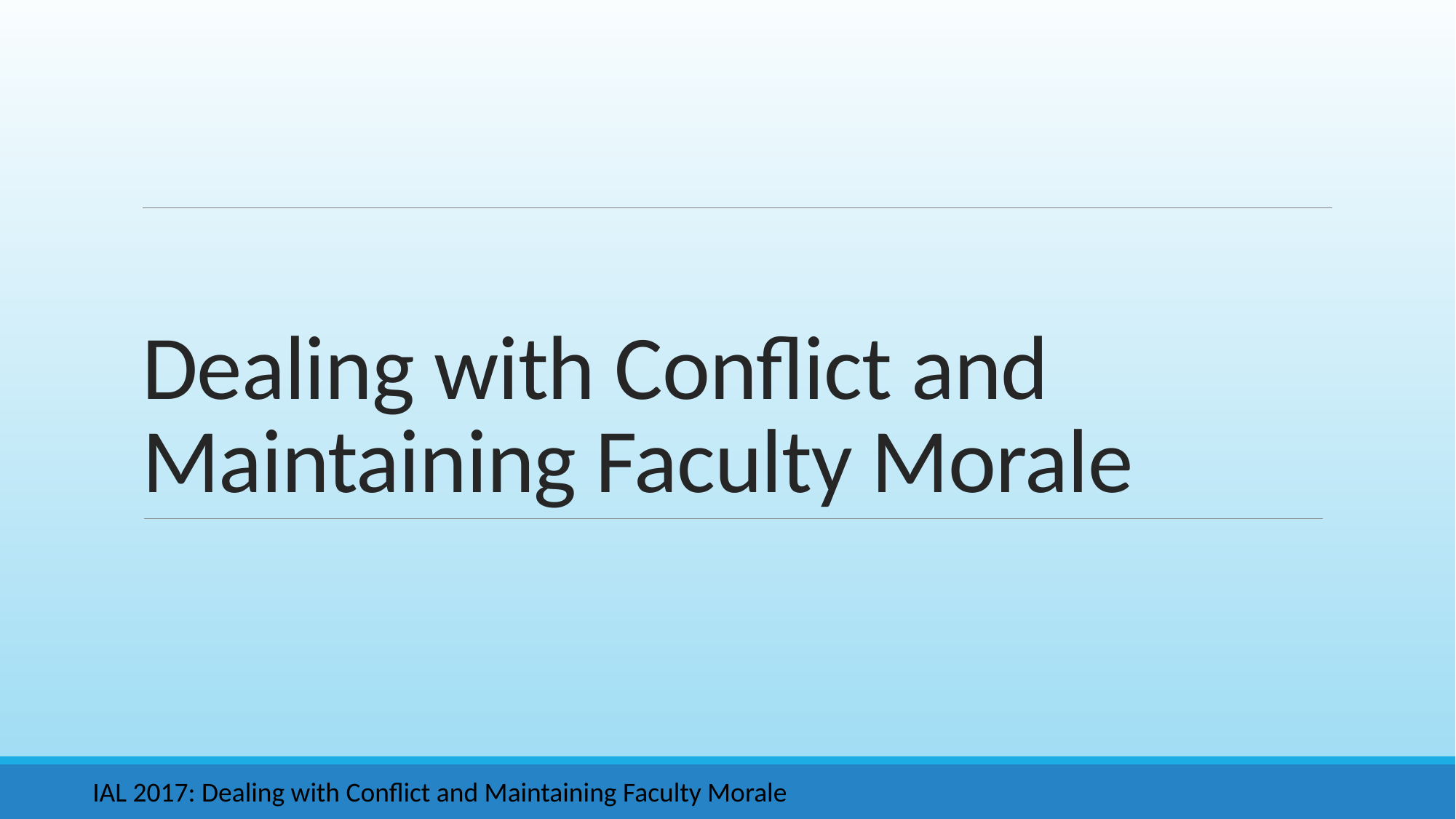

# Dealing with Conflict and Maintaining Faculty Morale

IAL 2017: Dealing with Conflict and Maintaining Faculty Morale